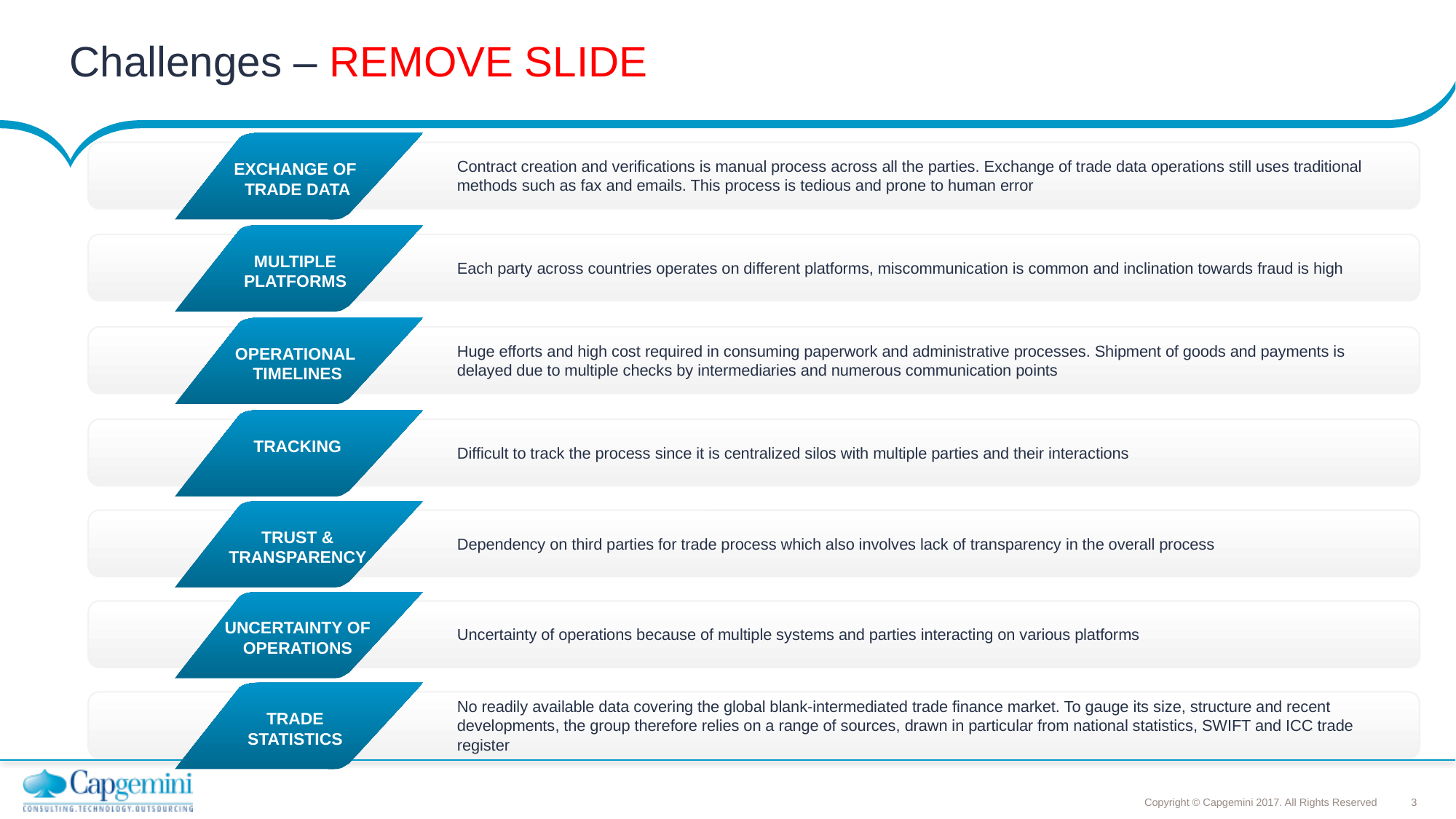

# Challenges – REMOVE SLIDE

Contract creation and verifications is manual process across all the parties. Exchange of trade data operations still uses traditional methods such as fax and emails. This process is tedious and prone to human error
EXCHANGE OF
TRADE DATA

Each party across countries operates on different platforms, miscommunication is common and inclination towards fraud is high
MULTIPLE
PLATFORMS

Huge efforts and high cost required in consuming paperwork and administrative processes. Shipment of goods and payments is delayed due to multiple checks by intermediaries and numerous communication points
OPERATIONAL
TIMELINES

TRACKING
Difficult to track the process since it is centralized silos with multiple parties and their interactions

TRUST & TRANSPARENCY
Dependency on third parties for trade process which also involves lack of transparency in the overall process

UNCERTAINTY OF OPERATIONS
Uncertainty of operations because of multiple systems and parties interacting on various platforms

TRADE
STATISTICS
No readily available data covering the global blank-intermediated trade finance market. To gauge its size, structure and recent developments, the group therefore relies on a range of sources, drawn in particular from national statistics, SWIFT and ICC trade register